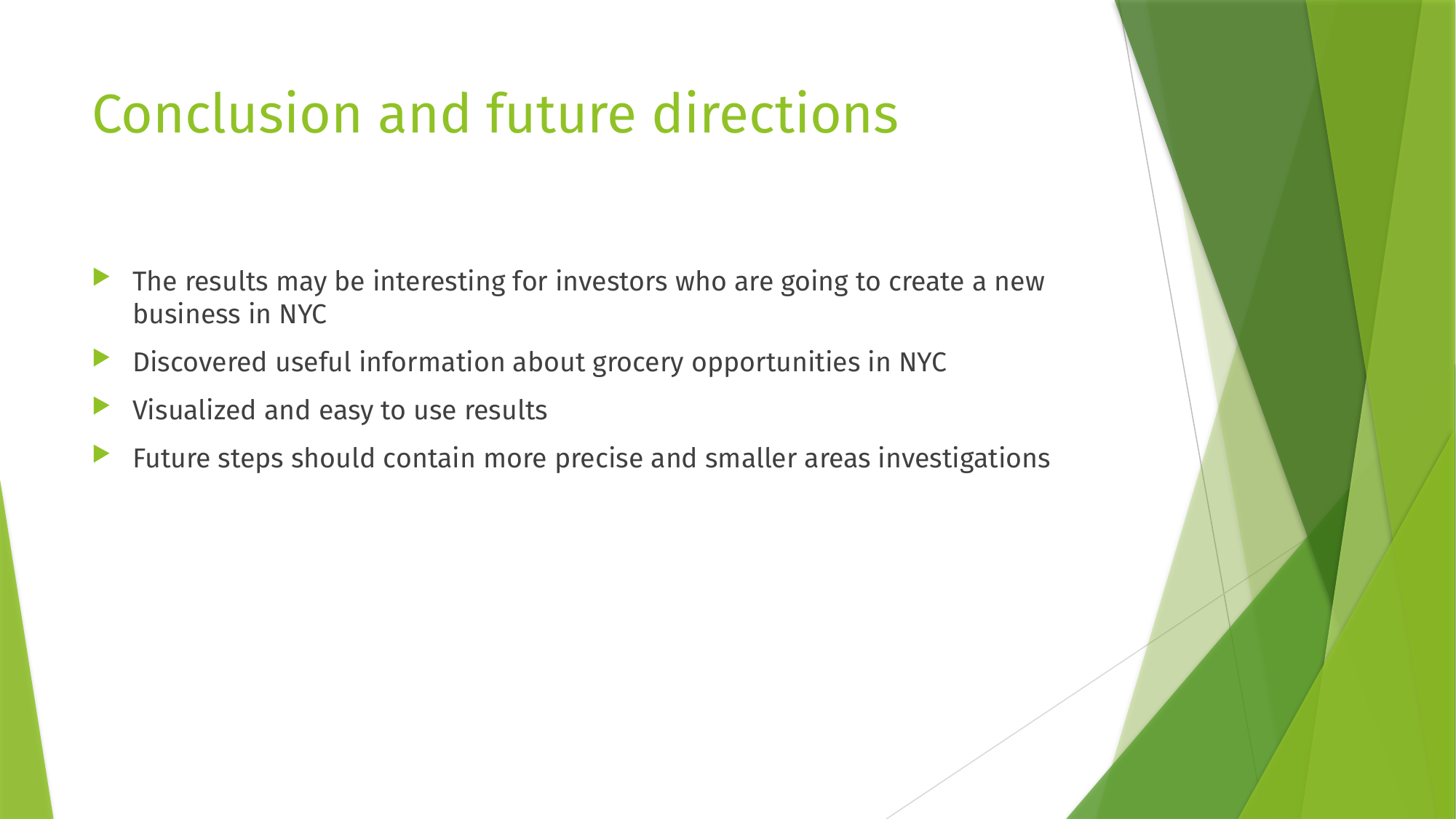

# Conclusion and future directions
The results may be interesting for investors who are going to create a new business in NYC
Discovered useful information about grocery opportunities in NYC
Visualized and easy to use results
Future steps should contain more precise and smaller areas investigations